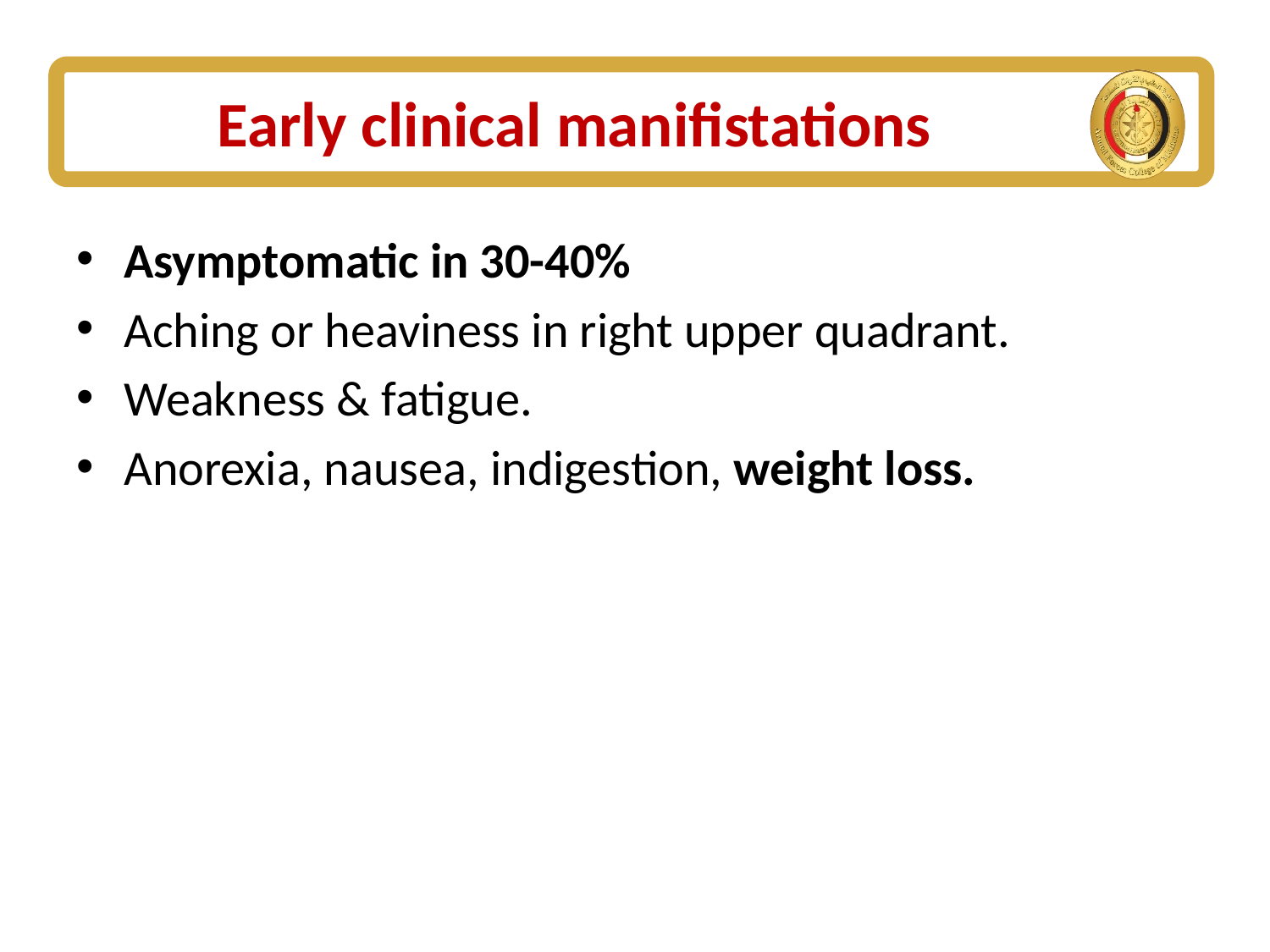

# Early clinical manifistations
Asymptomatic in 30-40%
Aching or heaviness in right upper quadrant.
Weakness & fatigue.
Anorexia, nausea, indigestion, weight loss.